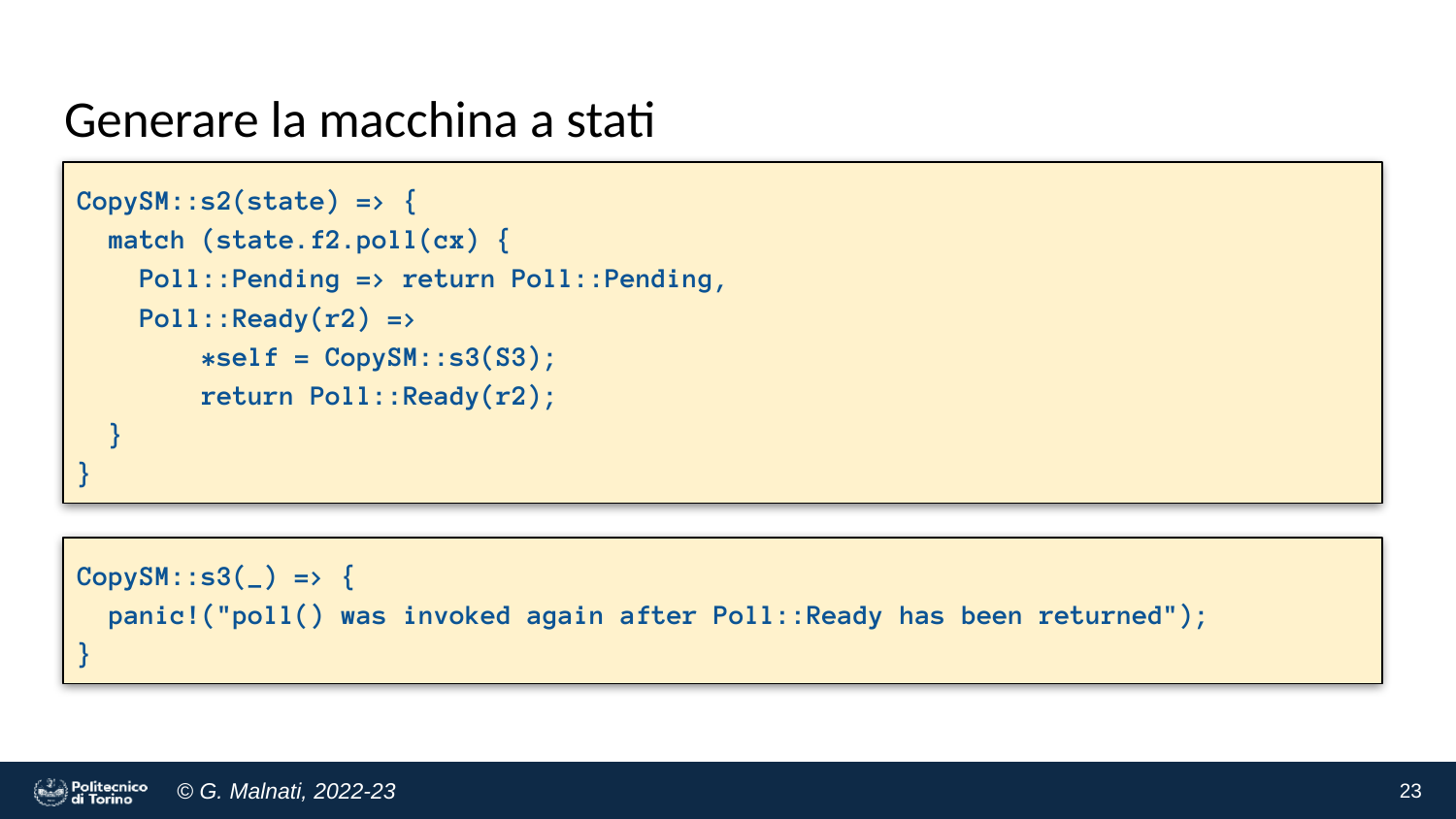

# Generare la macchina a stati
CopySM::s2(state) => {
  match (state.f2.poll(cx) {
    Poll::Pending => return Poll::Pending,
    Poll::Ready(r2) =>
        *self = CopySM::s3(S3);
        return Poll::Ready(r2);
  }
}
CopySM::s3(_) => {
  panic!("poll() was invoked again after Poll::Ready has been returned");
}
23